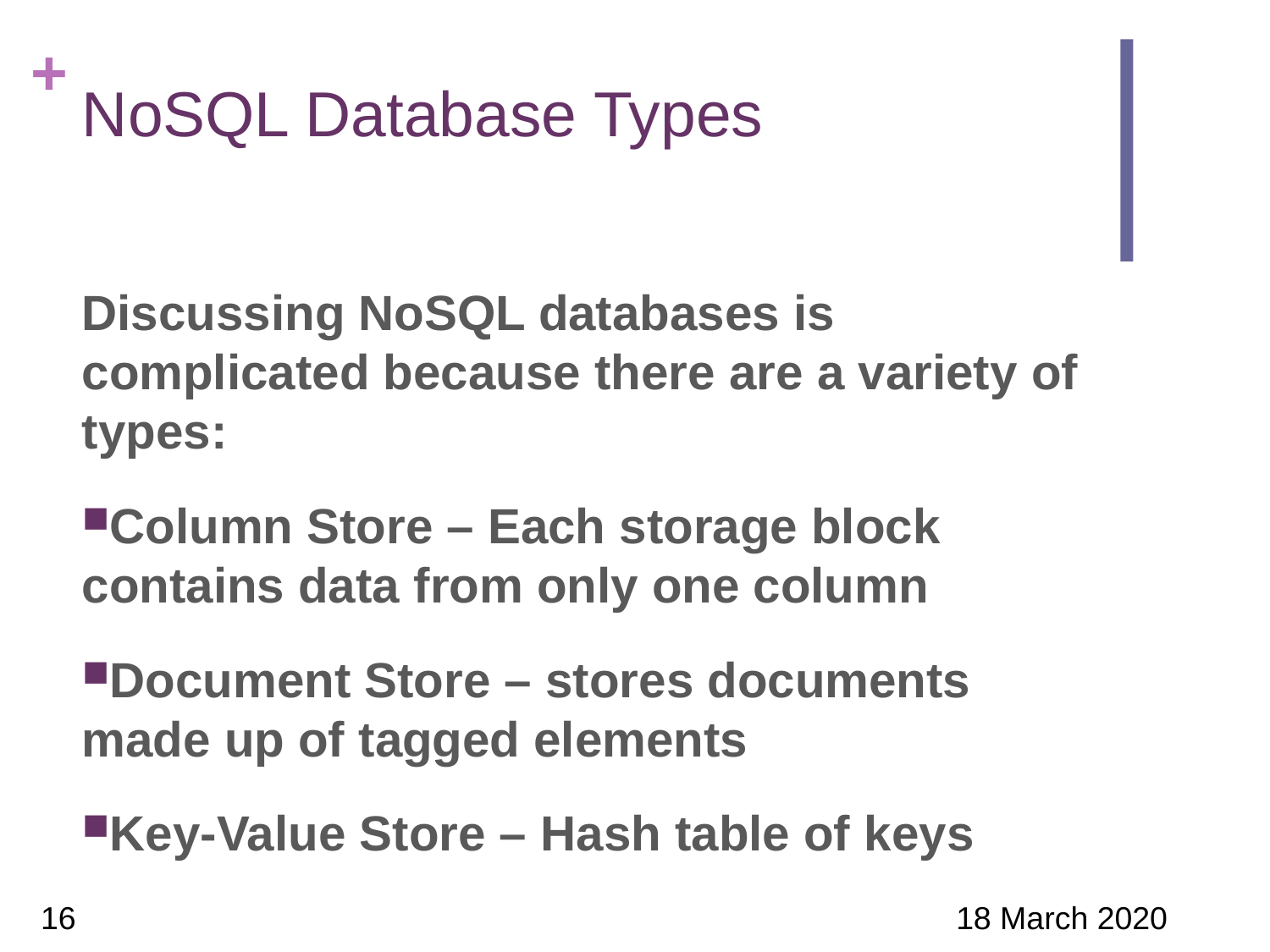

# NoSQL Database Types
Discussing NoSQL databases is complicated because there are a variety of types:
Column Store – Each storage block contains data from only one column
Document Store – stores documents made up of tagged elements
Key-Value Store – Hash table of keys

16
18 March 2020